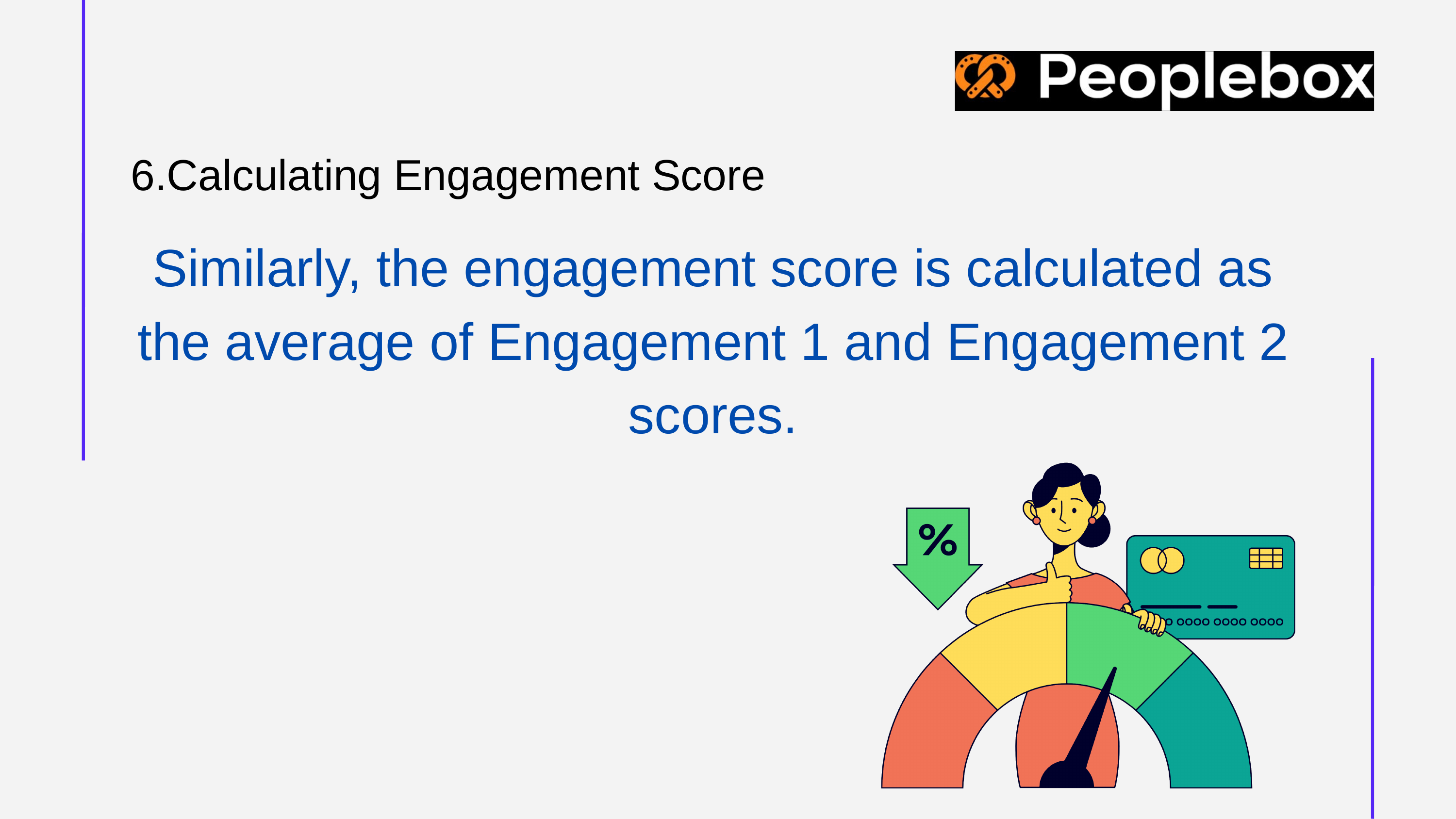

6.Calculating Engagement Score
Similarly, the engagement score is calculated as the average of Engagement 1 and Engagement 2 scores.